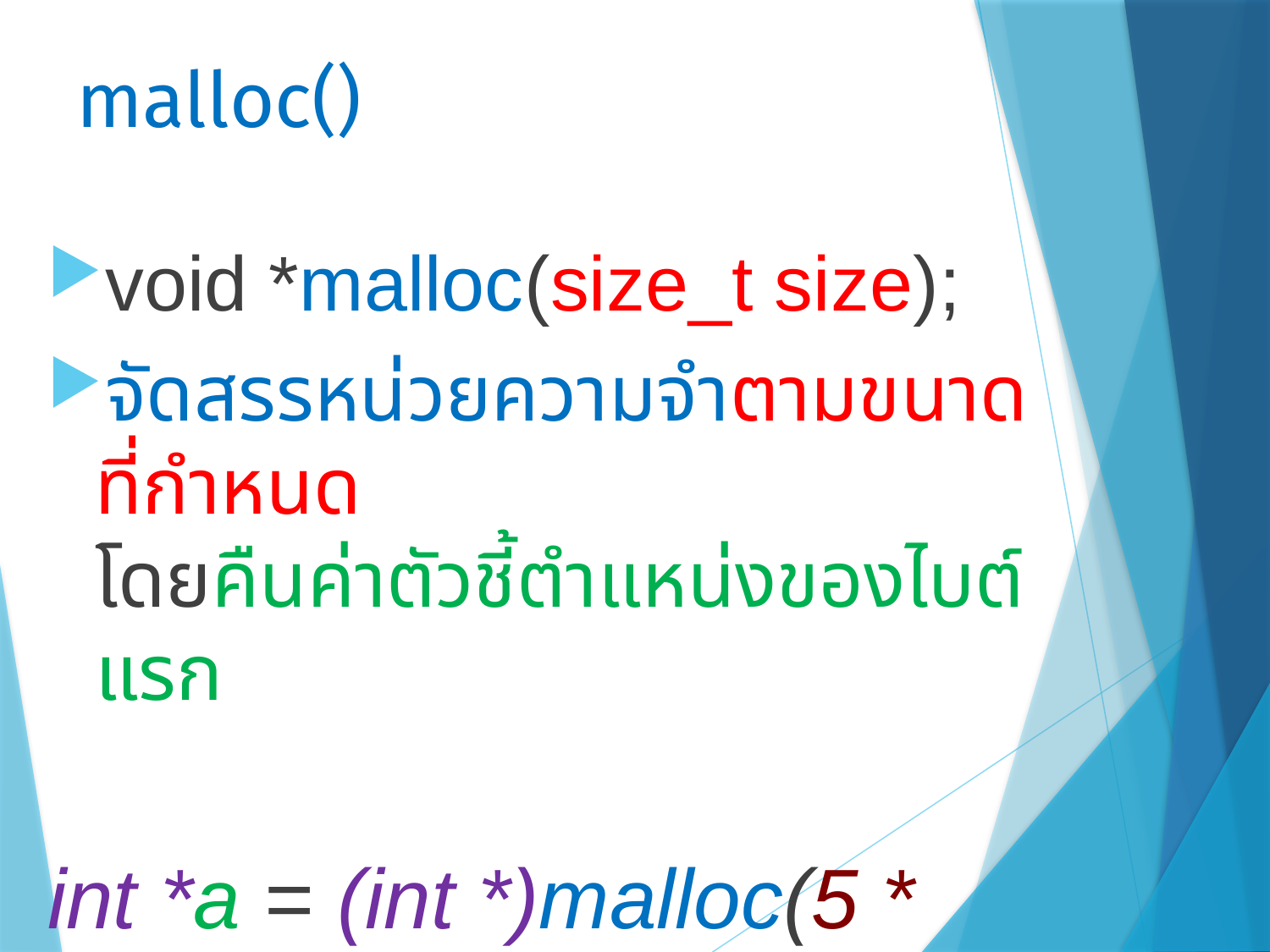

# malloc()
void *malloc(size_t size);
จัดสรรหน่วยความจำตามขนาดที่กำหนด
โดยคืนค่าตัวชี้ตำแหน่งของไบต์แรก

int *a = (int *)malloc(5 * sizeof (int));
int *a = (int *) malloc(5 * sizeof (a[0]));